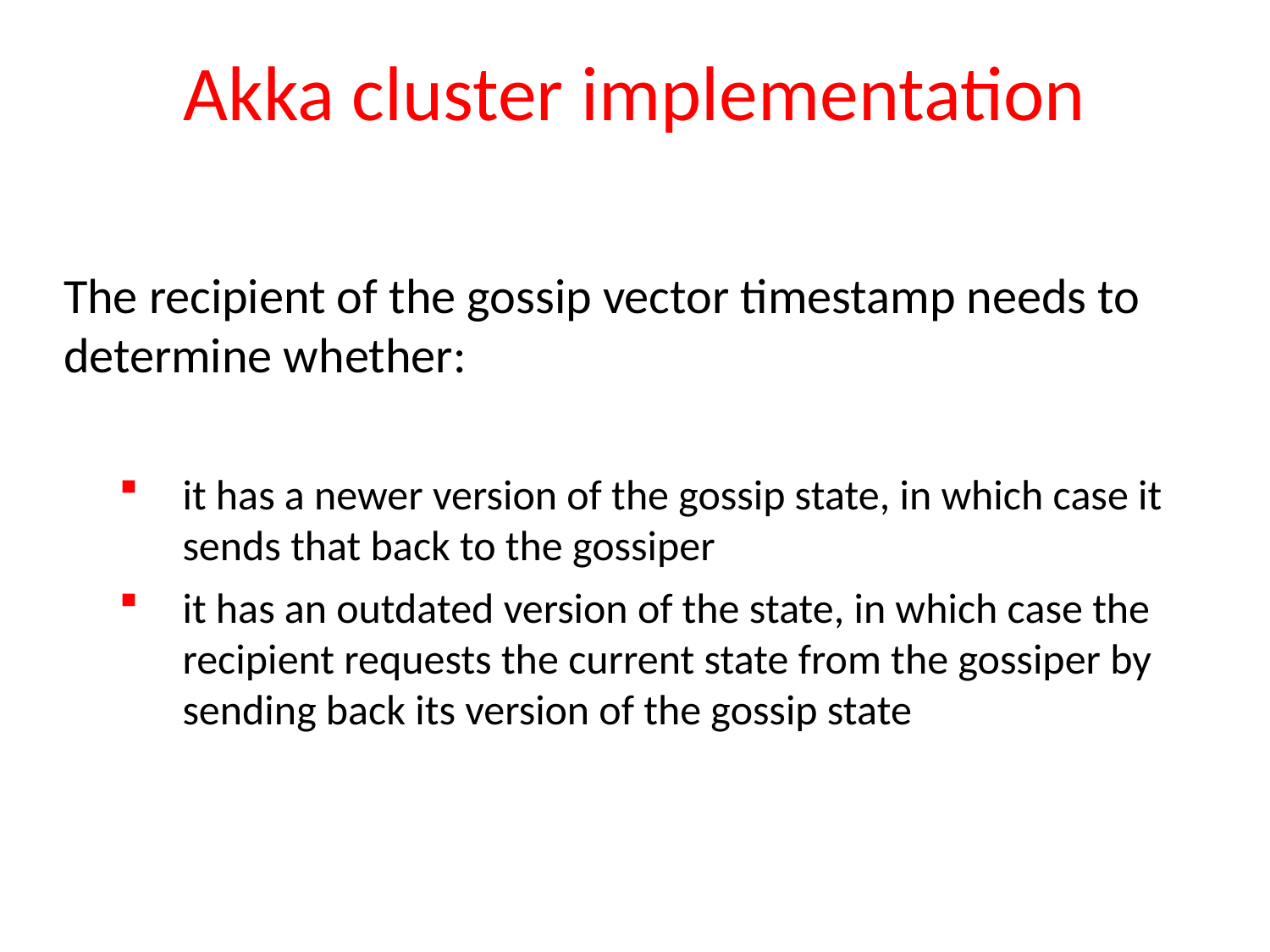

# Akka cluster implementation
The recipient of the gossip vector timestamp needs to determine whether:

it has a newer version of the gossip state, in which case it sends that back to the gossiper
it has an outdated version of the state, in which case the recipient requests the current state from the gossiper by sending back its version of the gossip state